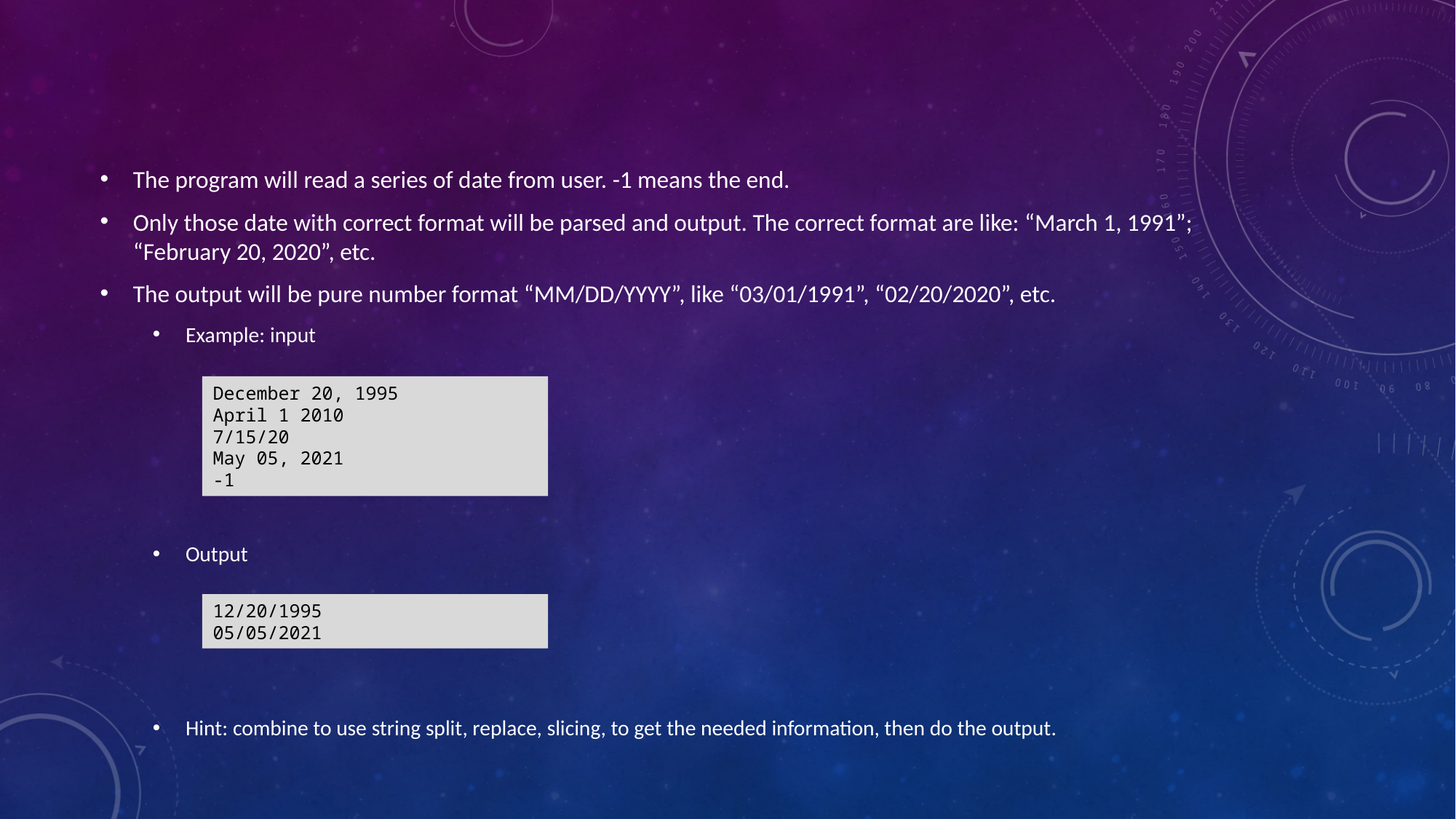

The program will read a series of date from user. -1 means the end.
Only those date with correct format will be parsed and output. The correct format are like: “March 1, 1991”; “February 20, 2020”, etc.
The output will be pure number format “MM/DD/YYYY”, like “03/01/1991”, “02/20/2020”, etc.
Example: input

Output

Hint: combine to use string split, replace, slicing, to get the needed information, then do the output.
December 20, 1995
April 1 2010
7/15/20
May 05, 2021
-1
12/20/1995
05/05/2021